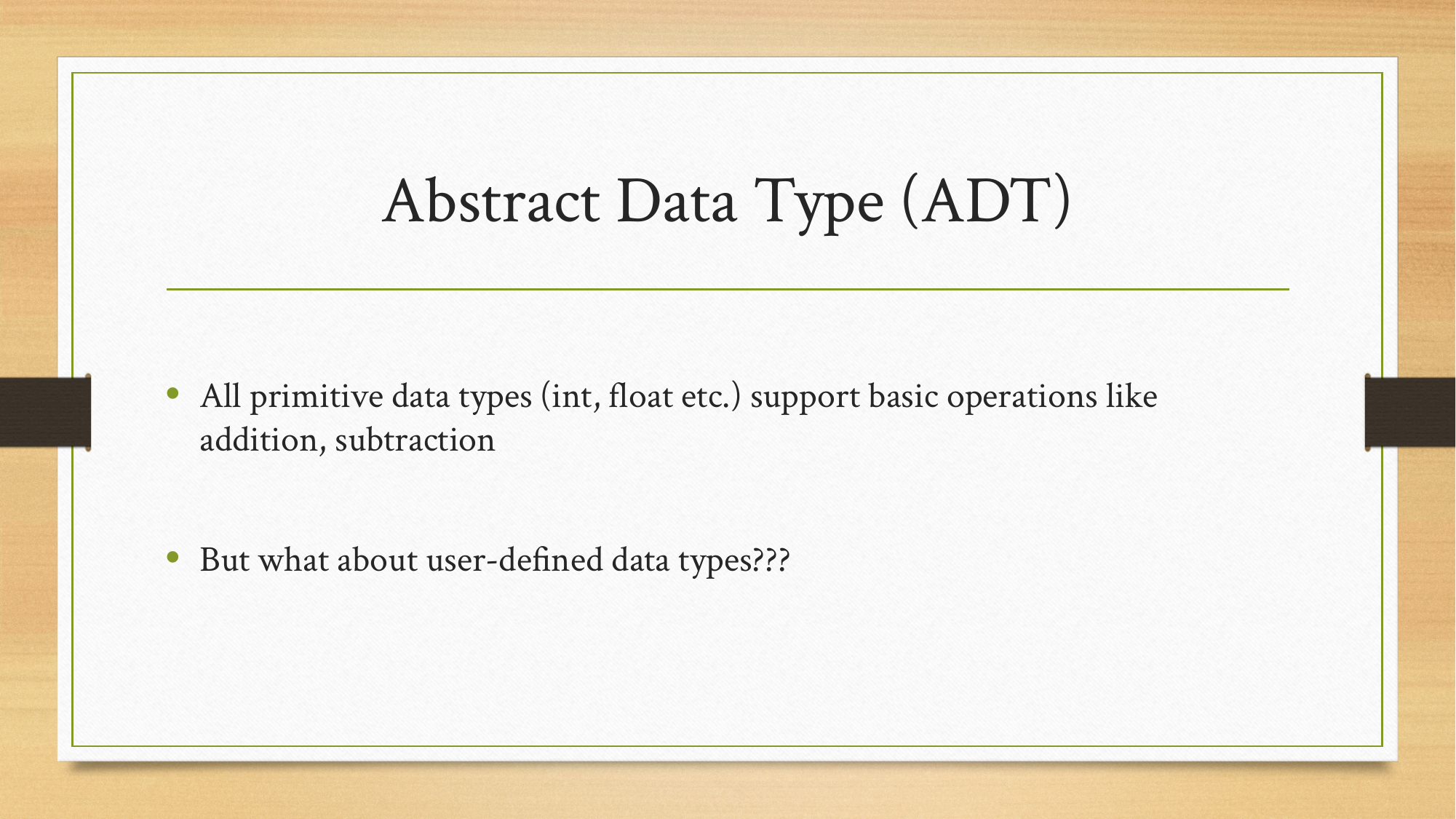

# Abstract Data Type (ADT)

All primitive data types (int, float etc.) support basic operations like addition, subtraction

But what about user-defined data types???